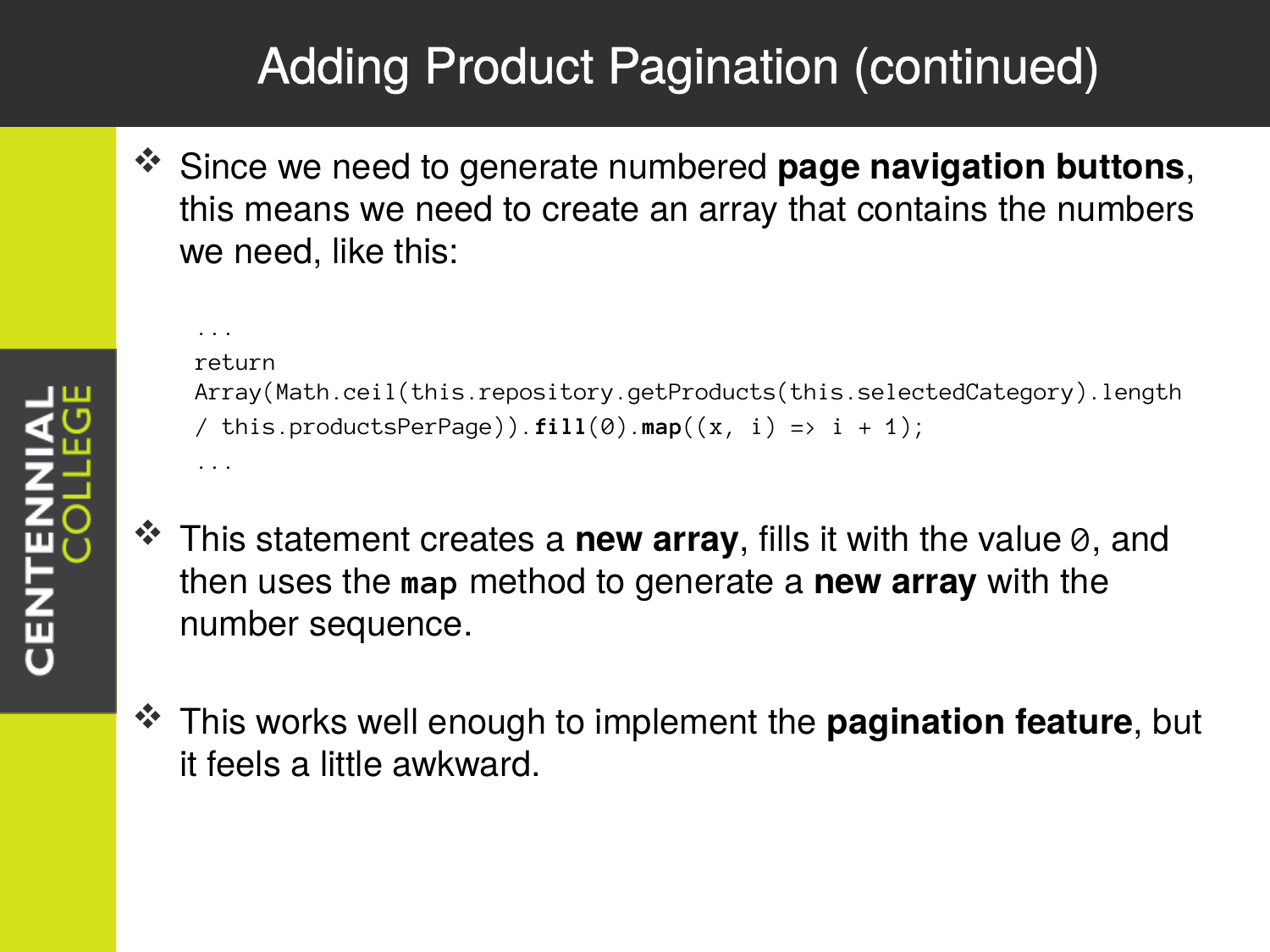

# Adding Product Pagination (continued)
Since we need to generate numbered page navigation buttons, this means we need to create an array that contains the numbers we need, like this:

...
return Array(Math.ceil(this.repository.getProducts(this.selectedCategory).length
/ this.productsPerPage)).fill(0).map((x, i) => i + 1);
...

This statement creates a new array, fills it with the value 0, and then uses the map method to generate a new array with the number sequence.

This works well enough to implement the pagination feature, but it feels a little awkward.